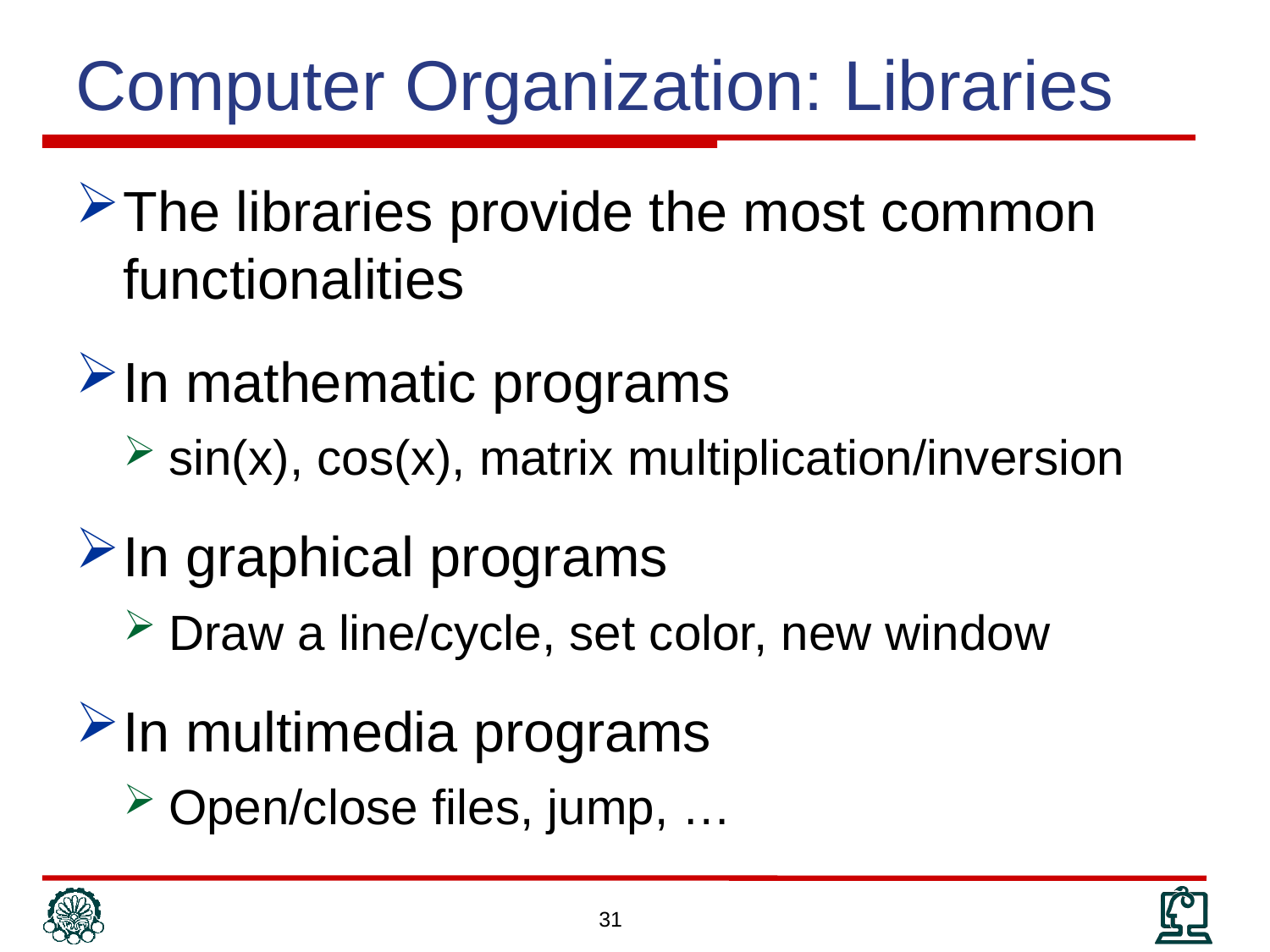

Computer Organization: Libraries
The libraries provide the most common functionalities
In mathematic programs
sin(x), cos(x), matrix multiplication/inversion
In graphical programs
Draw a line/cycle, set color, new window
In multimedia programs
Open/close files, jump, …
31